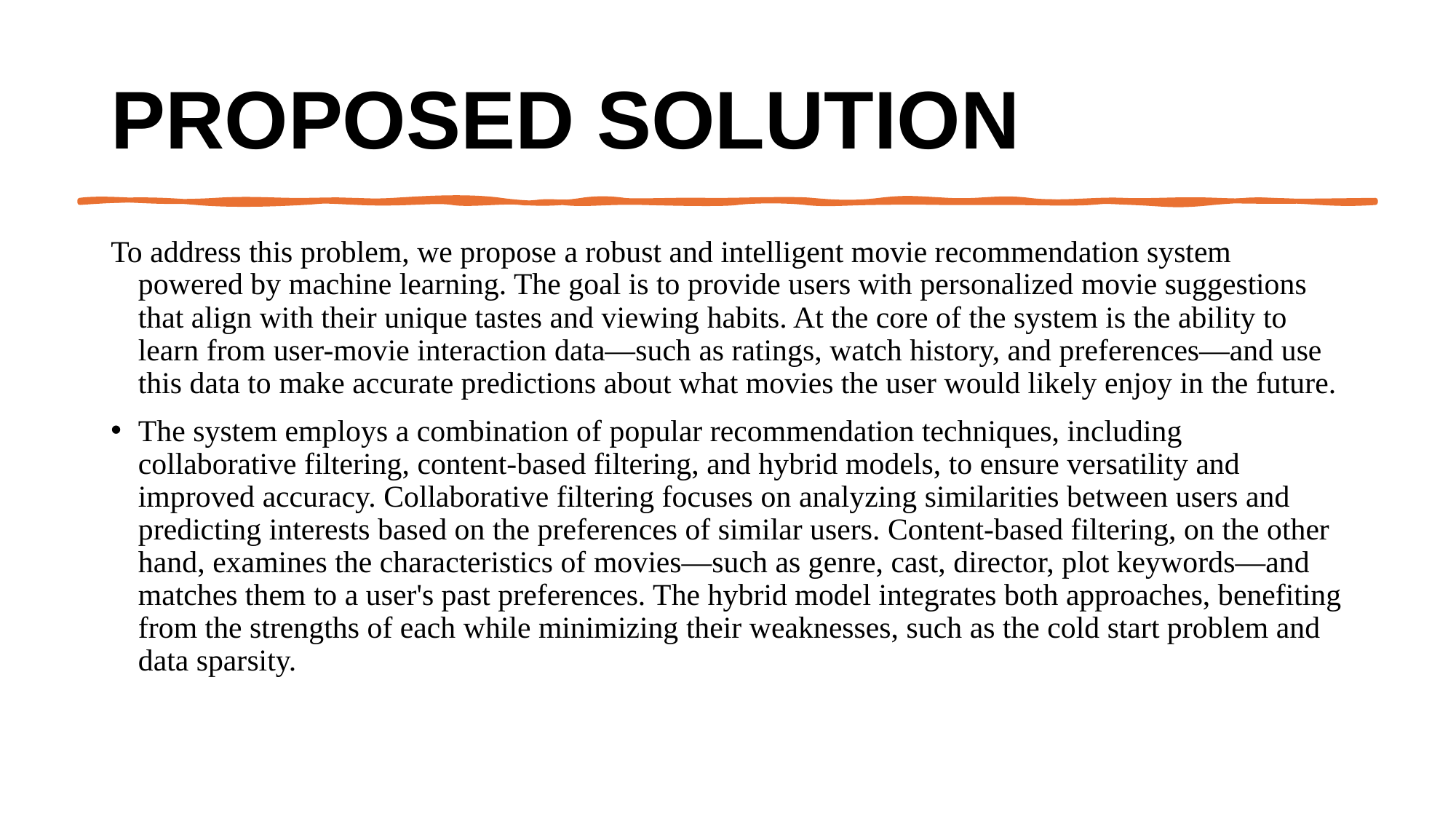

# Proposed Solution

To address this problem, we propose a robust and intelligent movie recommendation system powered by machine learning. The goal is to provide users with personalized movie suggestions that align with their unique tastes and viewing habits. At the core of the system is the ability to learn from user-movie interaction data—such as ratings, watch history, and preferences—and use this data to make accurate predictions about what movies the user would likely enjoy in the future.
The system employs a combination of popular recommendation techniques, including collaborative filtering, content-based filtering, and hybrid models, to ensure versatility and improved accuracy. Collaborative filtering focuses on analyzing similarities between users and predicting interests based on the preferences of similar users. Content-based filtering, on the other hand, examines the characteristics of movies—such as genre, cast, director, plot keywords—and matches them to a user's past preferences. The hybrid model integrates both approaches, benefiting from the strengths of each while minimizing their weaknesses, such as the cold start problem and data sparsity.